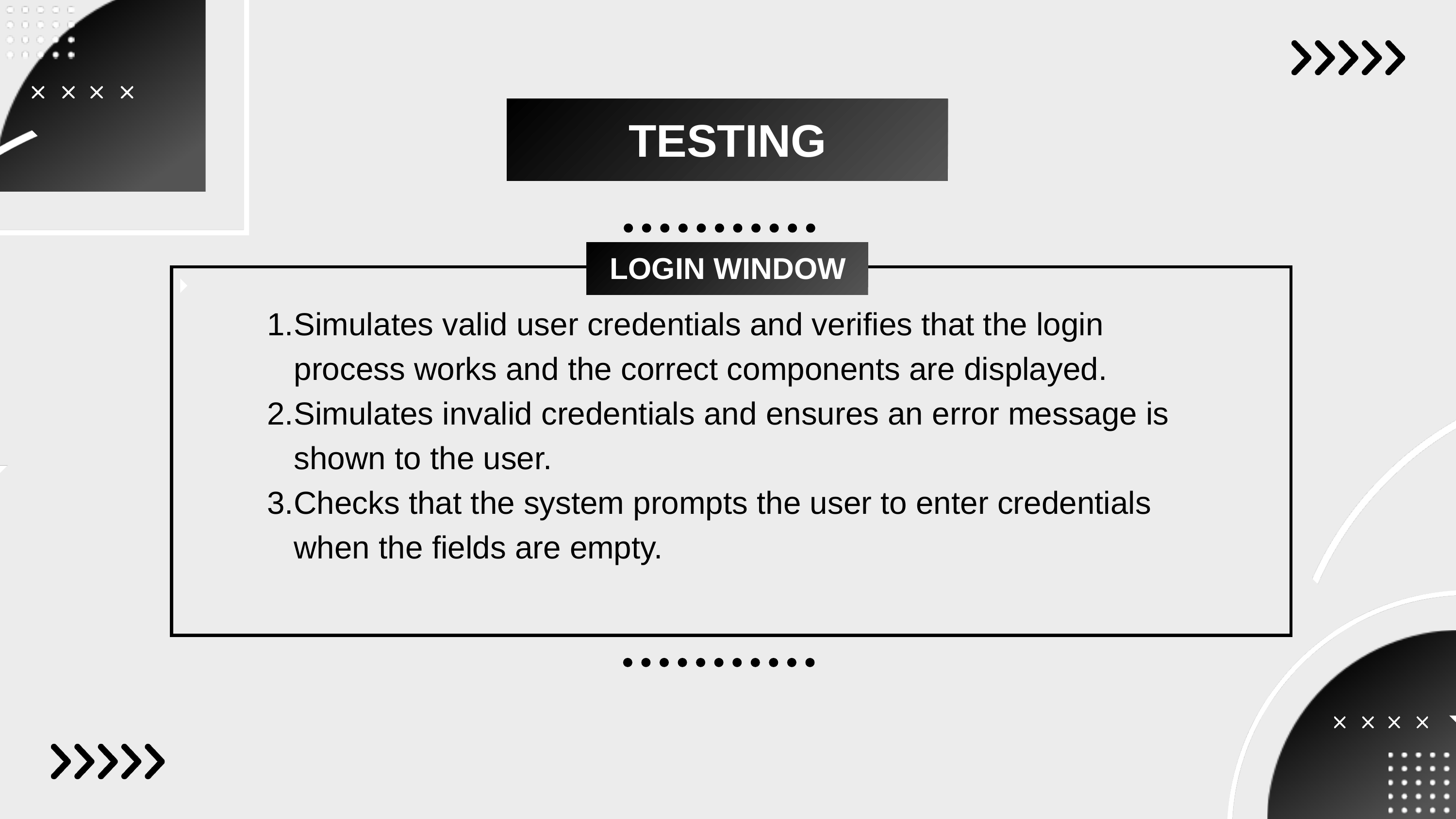

TESTING

LOGIN WINDOW

Simulates valid user credentials and verifies that the login process works and the correct components are displayed.
Simulates invalid credentials and ensures an error message is shown to the user.
Checks that the system prompts the user to enter credentials when the fields are empty.